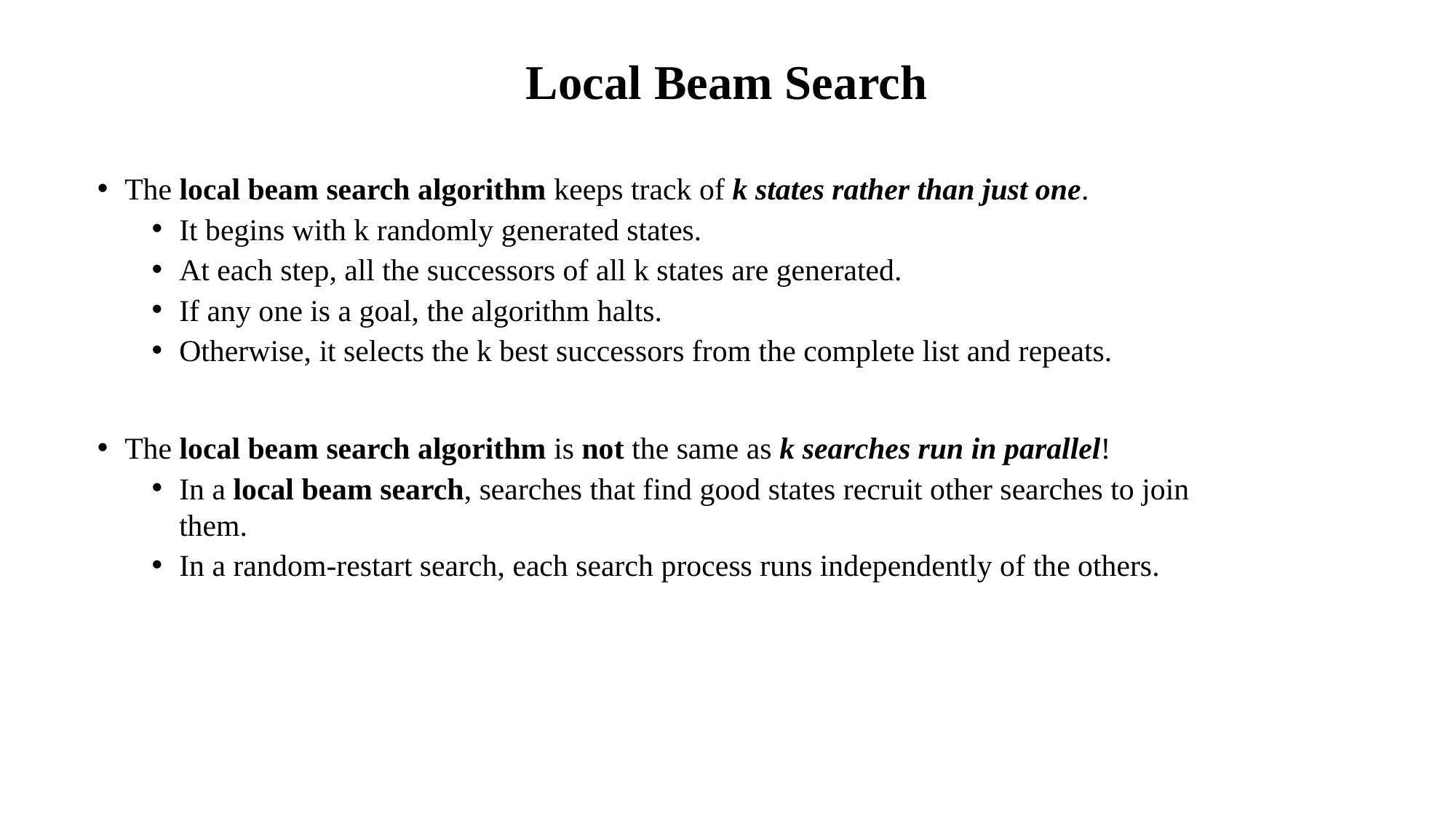

# Local Beam Search
The local beam search algorithm keeps track of k states rather than just one.
It begins with k randomly generated states.
At each step, all the successors of all k states are generated.
If any one is a goal, the algorithm halts.
Otherwise, it selects the k best successors from the complete list and repeats.

The local beam search algorithm is not the same as k searches run in parallel!
In a local beam search, searches that find good states recruit other searches to join them.
In a random-restart search, each search process runs independently of the others.